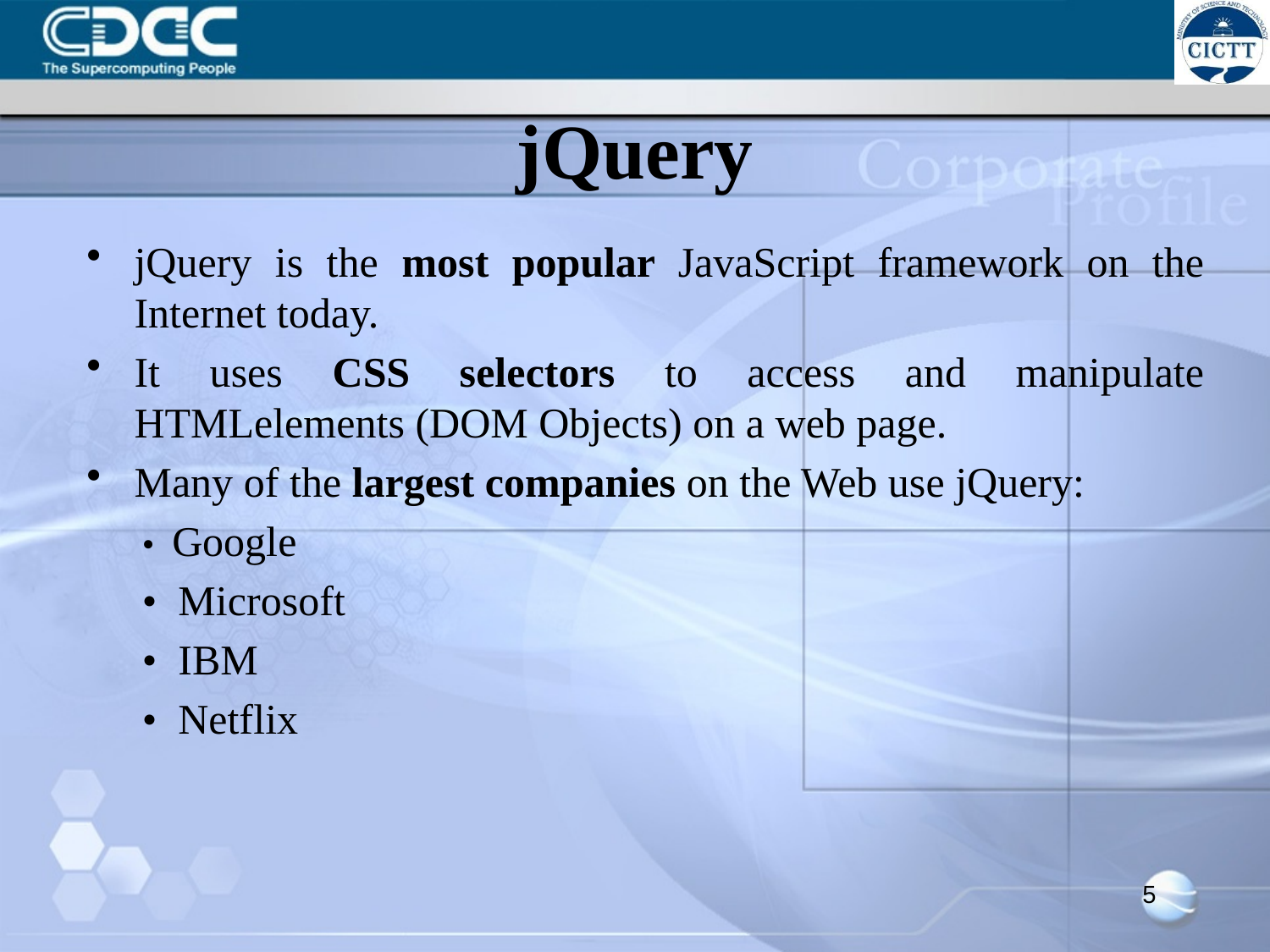

# jQuery
jQuery is the most popular JavaScript framework on the Internet today.
It uses CSS selectors to access and manipulate HTMLelements (DOM Objects) on a web page.
Many of the largest companies on the Web use jQuery:
•  Google
•  Microsoft
•  IBM
•  Netflix